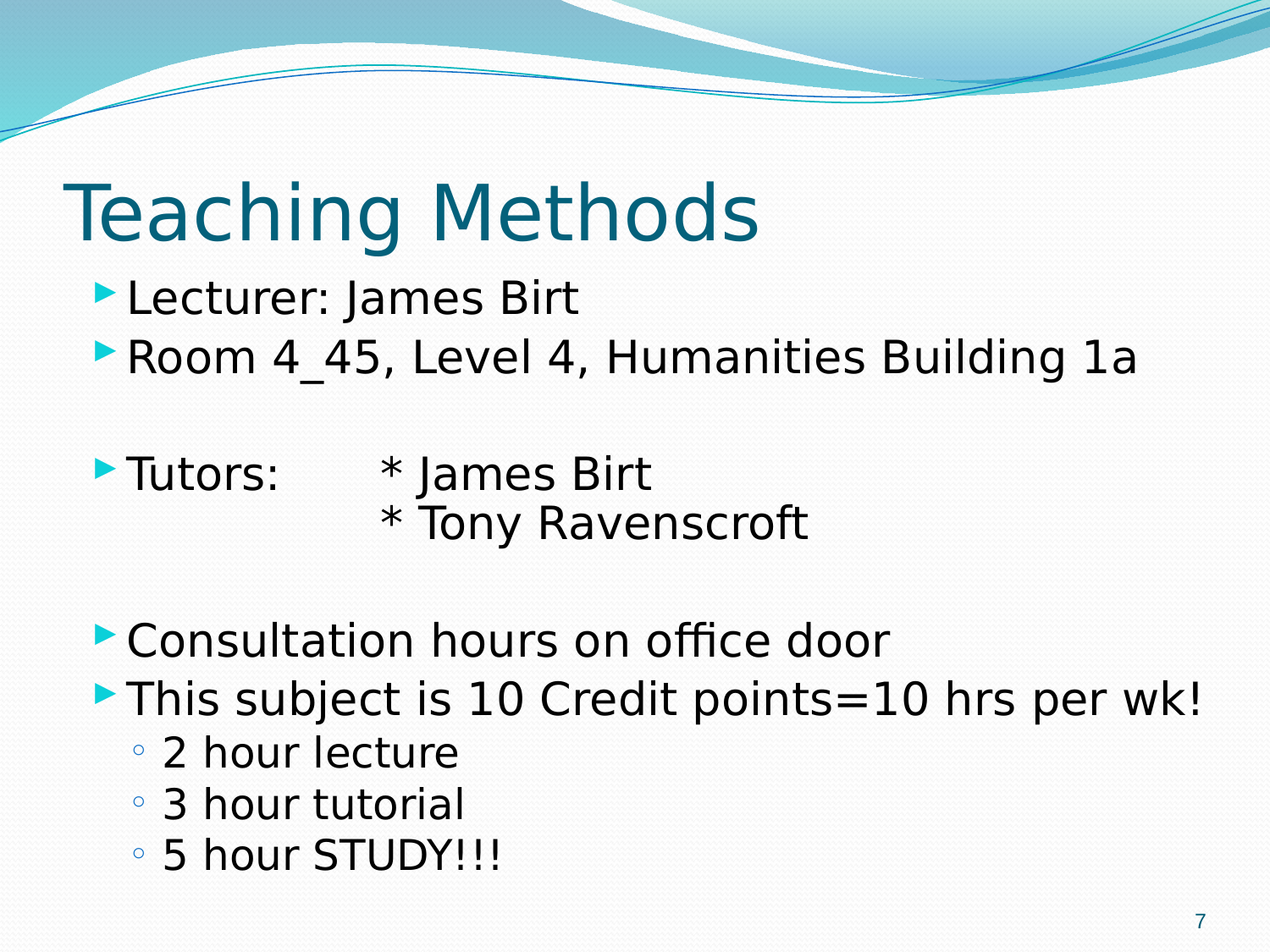

# Teaching Methods
Lecturer: James Birt
Room 4_45, Level 4, Humanities Building 1a

Tutors: 	* James Birt
		* Tony Ravenscroft

Consultation hours on office door
This subject is 10 Credit points=10 hrs per wk!
2 hour lecture
3 hour tutorial
5 hour STUDY!!!
7